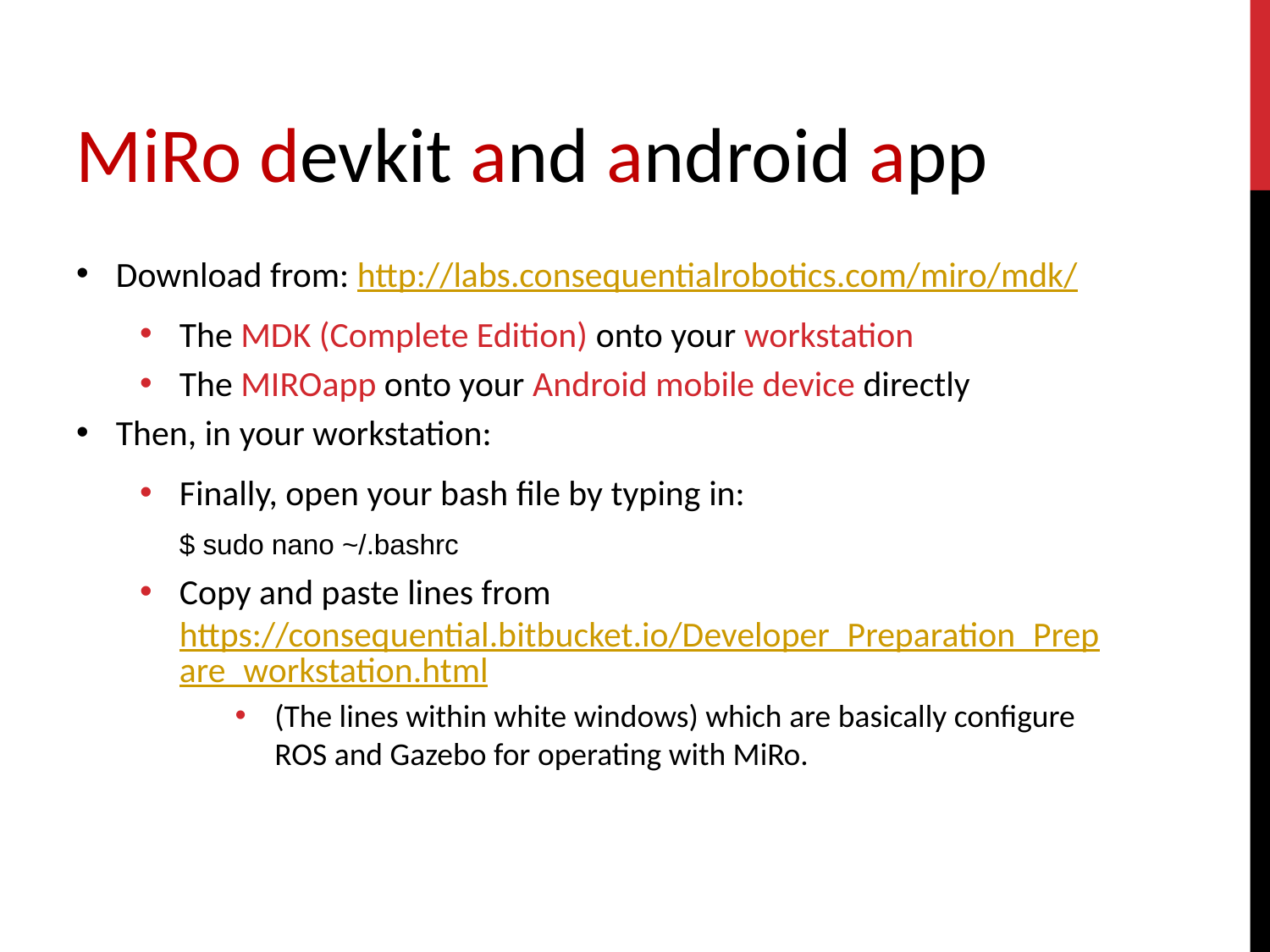

MiRo devkit and android app
Download from: http://labs.consequentialrobotics.com/miro/mdk/
The MDK (Complete Edition) onto your workstation
The MIROapp onto your Android mobile device directly
Then, in your workstation:
Finally, open your bash file by typing in:

Copy and paste lines from https://consequential.bitbucket.io/Developer_Preparation_Prepare_workstation.html
(The lines within white windows) which are basically configure ROS and Gazebo for operating with MiRo.
$ sudo nano ~/.bashrc